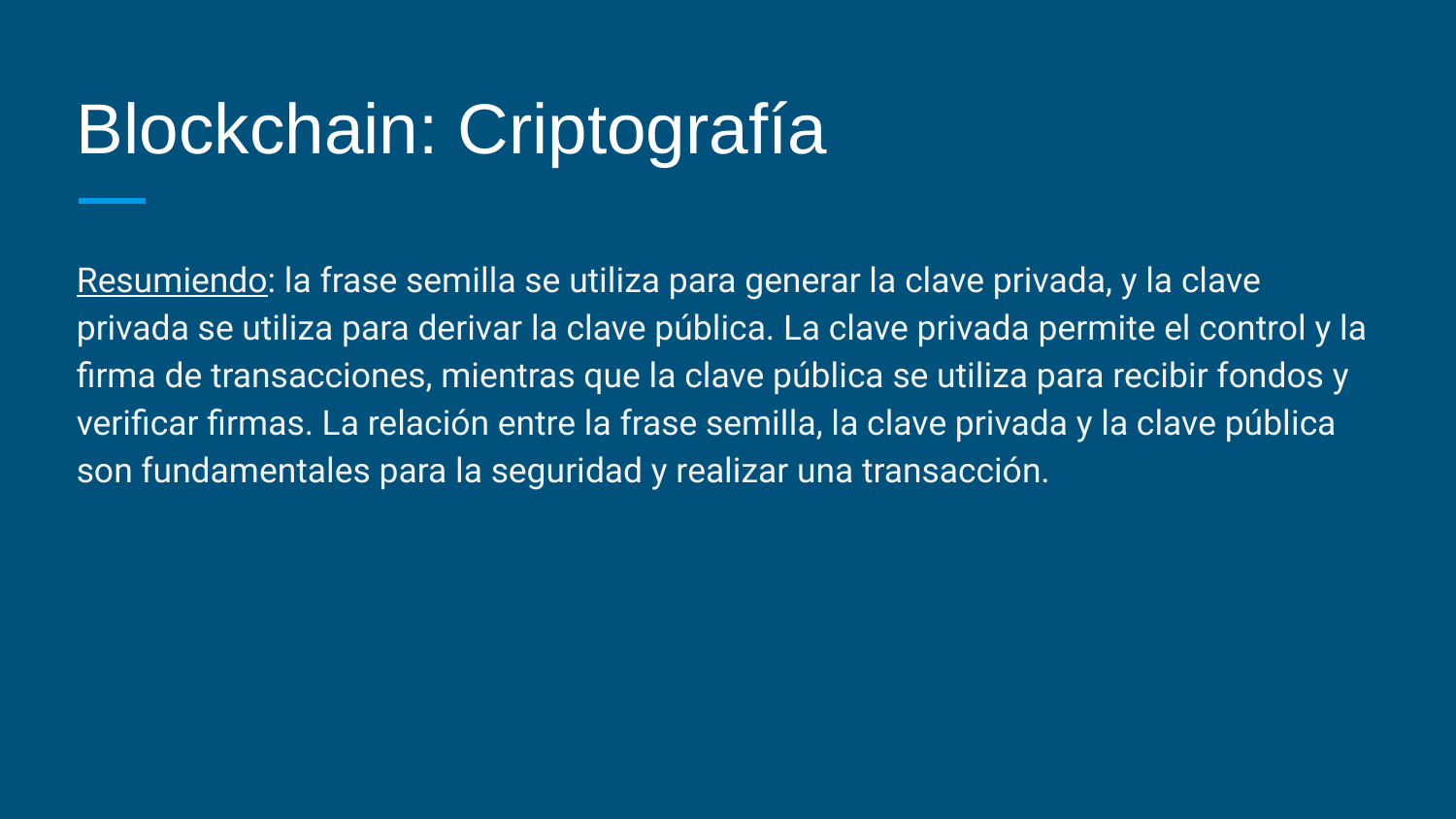

# Blockchain: Criptografía
Resumiendo: la frase semilla se utiliza para generar la clave privada, y la clave privada se utiliza para derivar la clave pública. La clave privada permite el control y la firma de transacciones, mientras que la clave pública se utiliza para recibir fondos y verificar firmas. La relación entre la frase semilla, la clave privada y la clave pública son fundamentales para la seguridad y realizar una transacción.